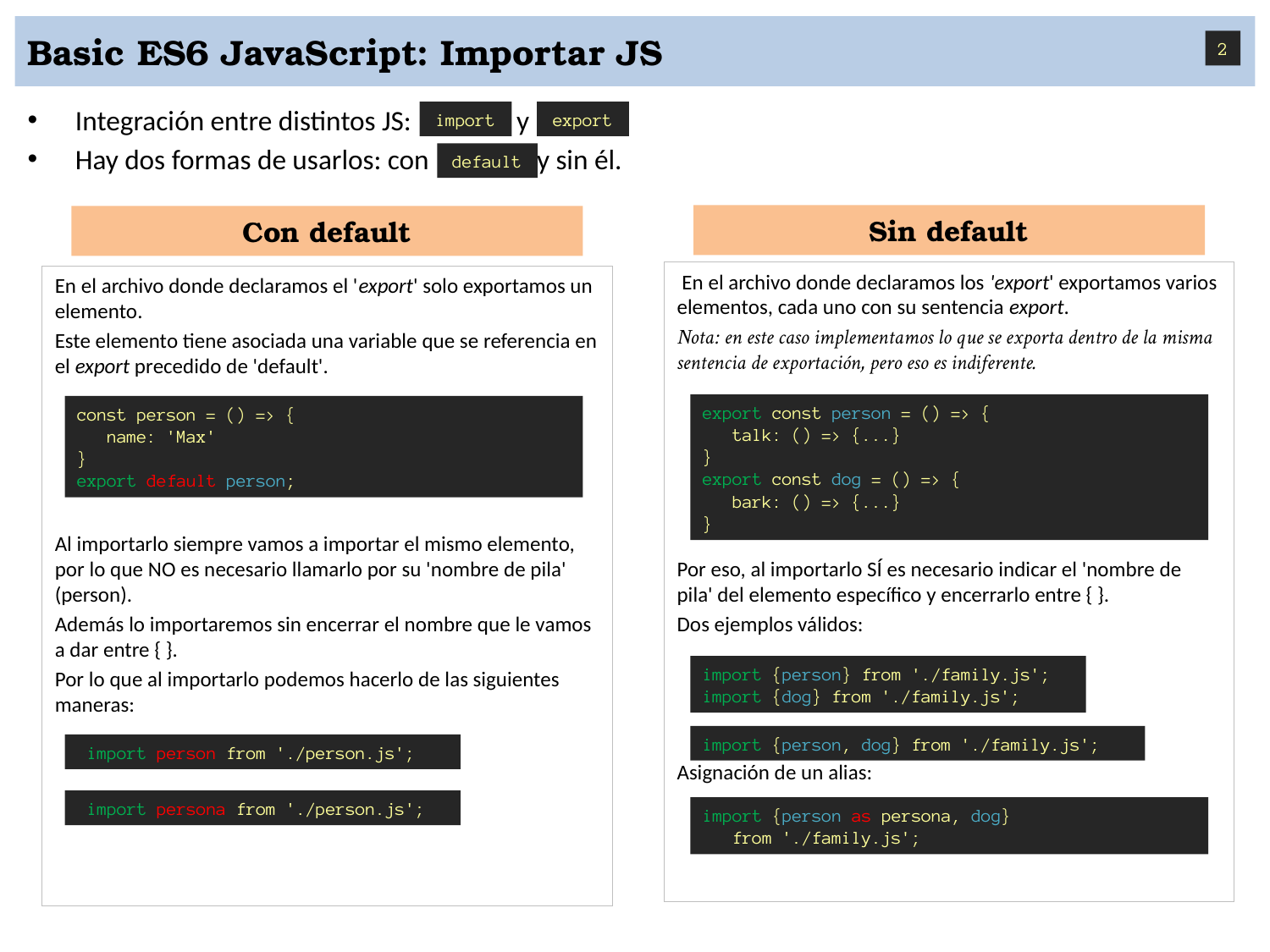

# Basic ES6 JavaScript: Importar JS
2
Integración entre distintos JS: ‘import’ y ‘export’
Hay dos formas de usarlos: con ‘deafult’ y sin él.

import
export
default
Sin default
Con default
 En el archivo donde declaramos los 'export' exportamos varios elementos, cada uno con su sentencia export.
Nota: en este caso implementamos lo que se exporta dentro de la misma sentencia de exportación, pero eso es indiferente.

Por eso, al importarlo SÍ es necesario indicar el 'nombre de pila' del elemento específico y encerrarlo entre { }.
Dos ejemplos válidos:

Asignación de un alias:
En el archivo donde declaramos el 'export' solo exportamos un elemento.
Este elemento tiene asociada una variable que se referencia en el export precedido de 'default'.

Al importarlo siempre vamos a importar el mismo elemento, por lo que NO es necesario llamarlo por su 'nombre de pila' (person).
Además lo importaremos sin encerrar el nombre que le vamos a dar entre { }.
Por lo que al importarlo podemos hacerlo de las siguientes maneras:
export const person = () => {
   talk: () => {...}
}
export const dog = () => {
   bark: () => {...}
}
const person = () => {
   name: 'Max'
}
export default person;

import {person} from './family.js';
import {dog} from './family.js';
import {person, dog} from './family.js';
 import person from './person.js';
 import persona from './person.js';
import {person as persona, dog}
   from './family.js';